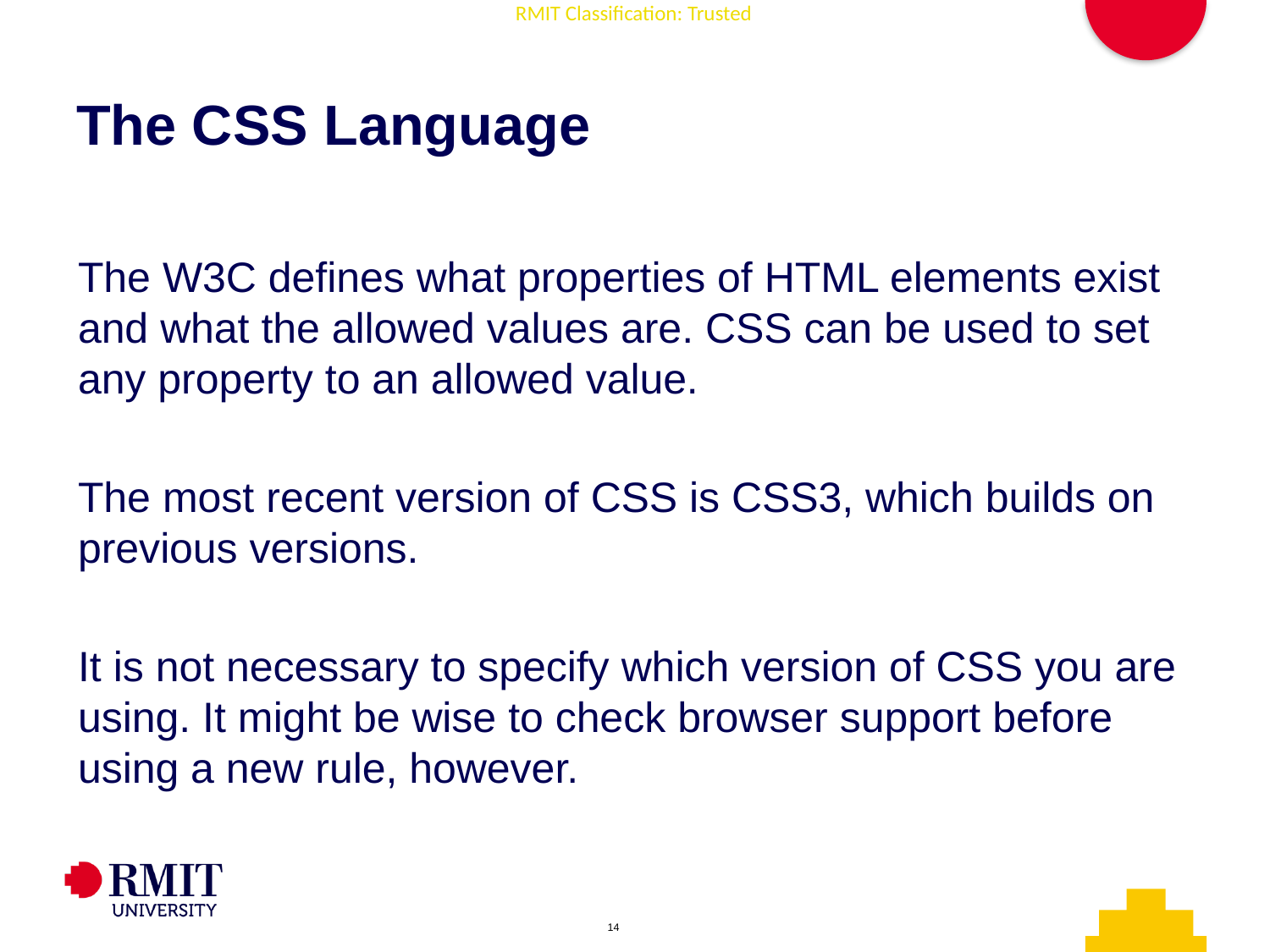

# The CSS Language
The W3C defines what properties of HTML elements exist and what the allowed values are. CSS can be used to set any property to an allowed value.

The most recent version of CSS is CSS3, which builds on previous versions.

It is not necessary to specify which version of CSS you are using. It might be wise to check browser support before using a new rule, however.
AD006 Associate Degree in IT